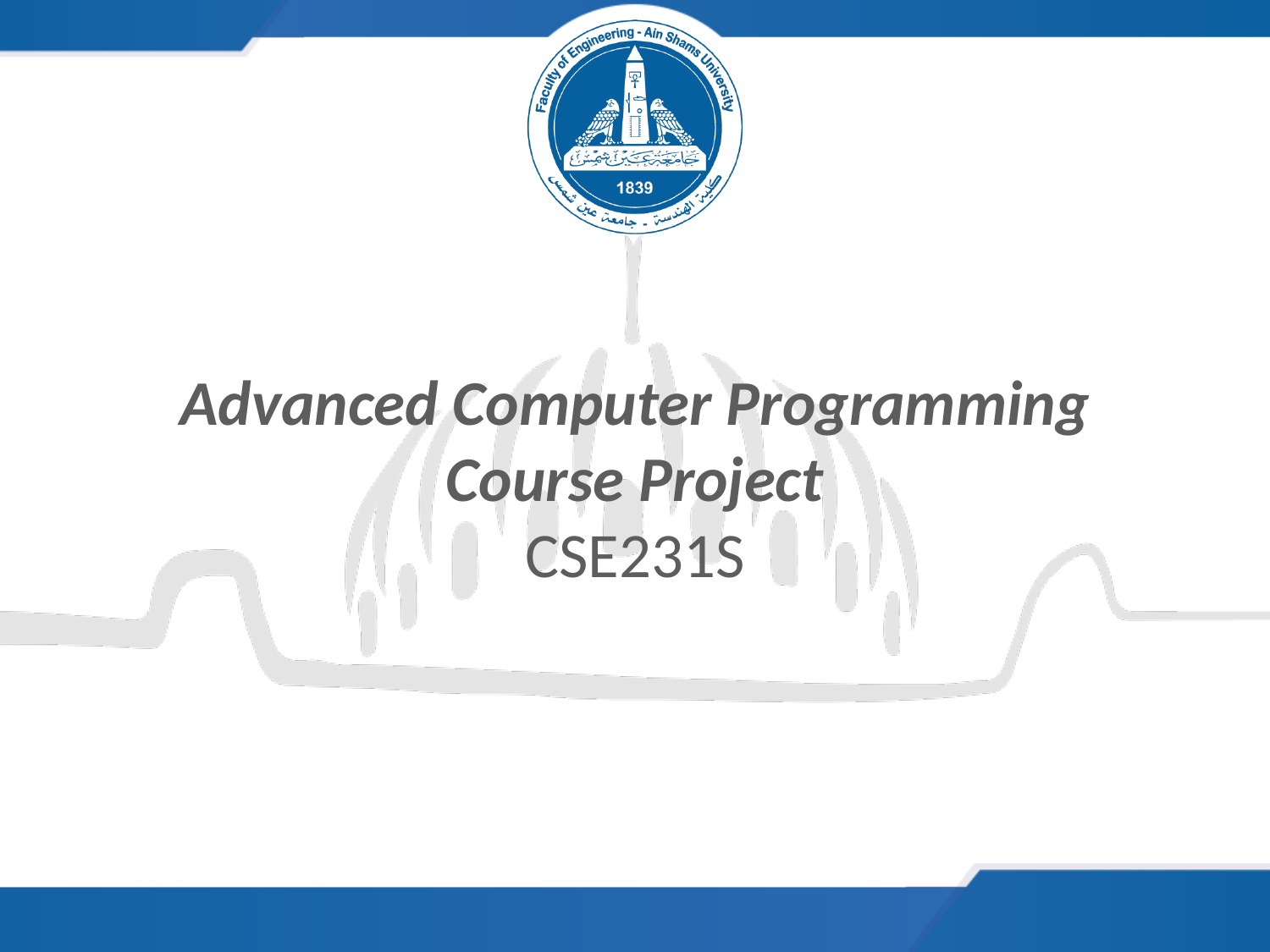

# Advanced Computer Programming Course Project CSE231S